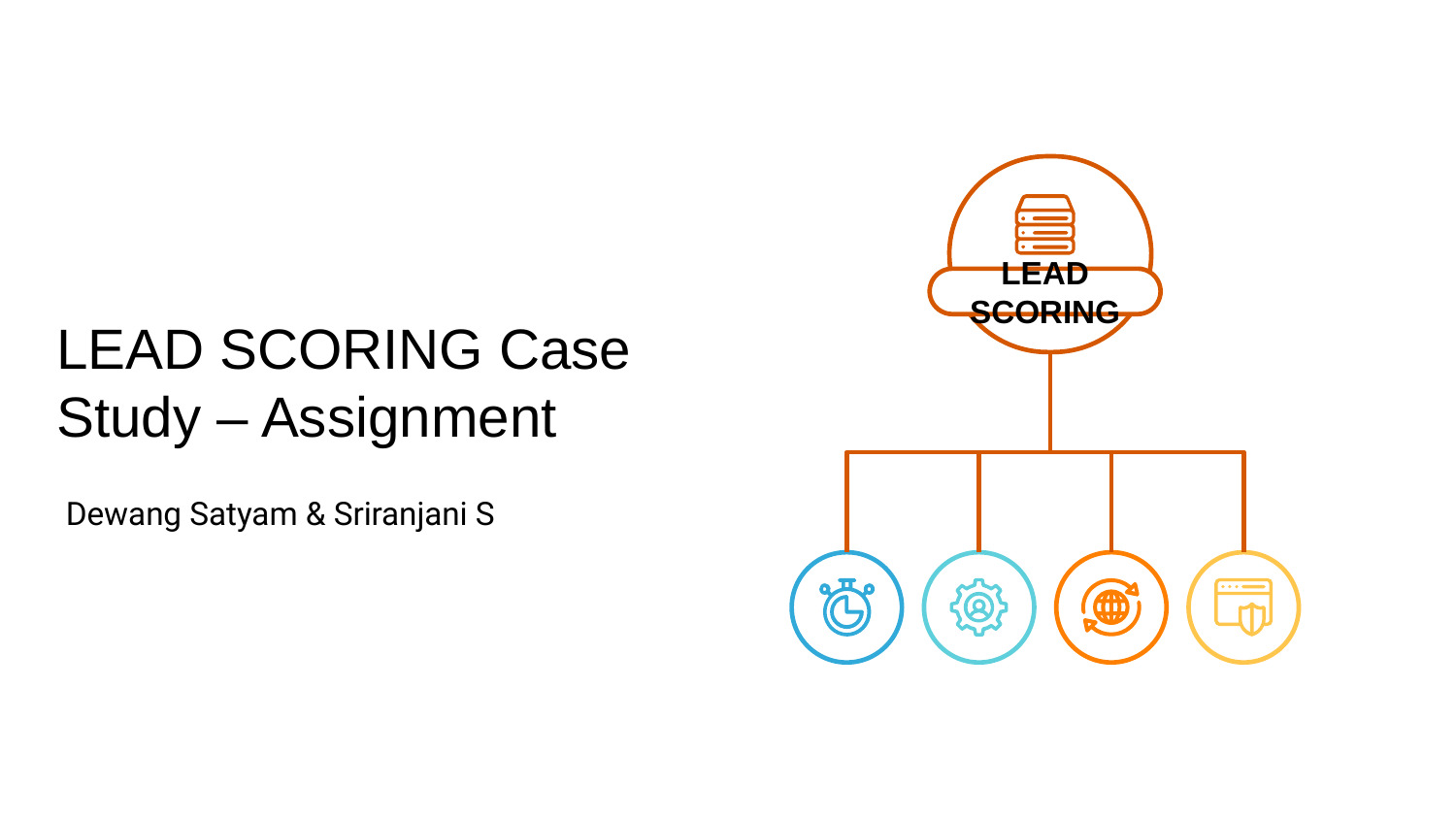

# LEAD SCORING Case Study – Assignment
LEAD SCORING
Dewang Satyam & Sriranjani S